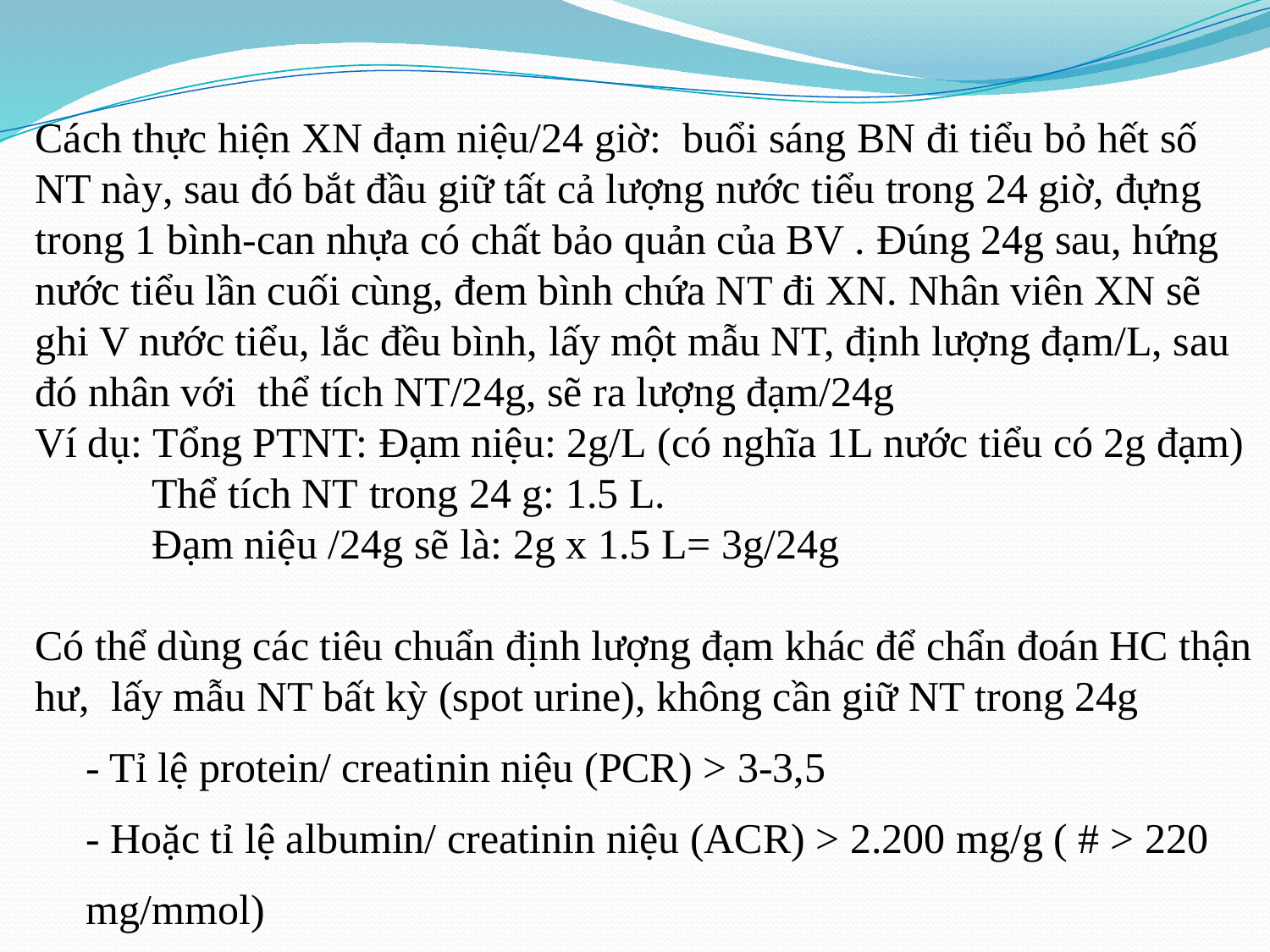

Cách thực hiện XN đạm niệu/24 giờ:  buổi sáng BN đi tiểu bỏ hết số NT này, sau đó bắt đầu giữ tất cả lượng nước tiểu trong 24 giờ, đựng trong 1 bình-can nhựa có chất bảo quản của BV . Đúng 24g sau, hứng nước tiểu lần cuối cùng, đem bình chứa NT đi XN. Nhân viên XN sẽ ghi V nước tiểu, lắc đều bình, lấy một mẫu NT, định lượng đạm/L, sau đó nhân với  thể tích NT/24g, sẽ ra lượng đạm/24g
Ví dụ: Tổng PTNT: Đạm niệu: 2g/L (có nghĩa 1L nước tiểu có 2g đạm)
           Thể tích NT trong 24 g: 1.5 L.
           Đạm niệu /24g sẽ là: 2g x 1.5 L= 3g/24g

Có thể dùng các tiêu chuẩn định lượng đạm khác để chẩn đoán HC thận hư,  lấy mẫu NT bất kỳ (spot urine), không cần giữ NT trong 24g
- Tỉ lệ protein/ creatinin niệu (PCR) > 3-3,5
- Hoặc tỉ lệ albumin/ creatinin niệu (ACR) > 2.200 mg/g ( # > 220 mg/mmol)